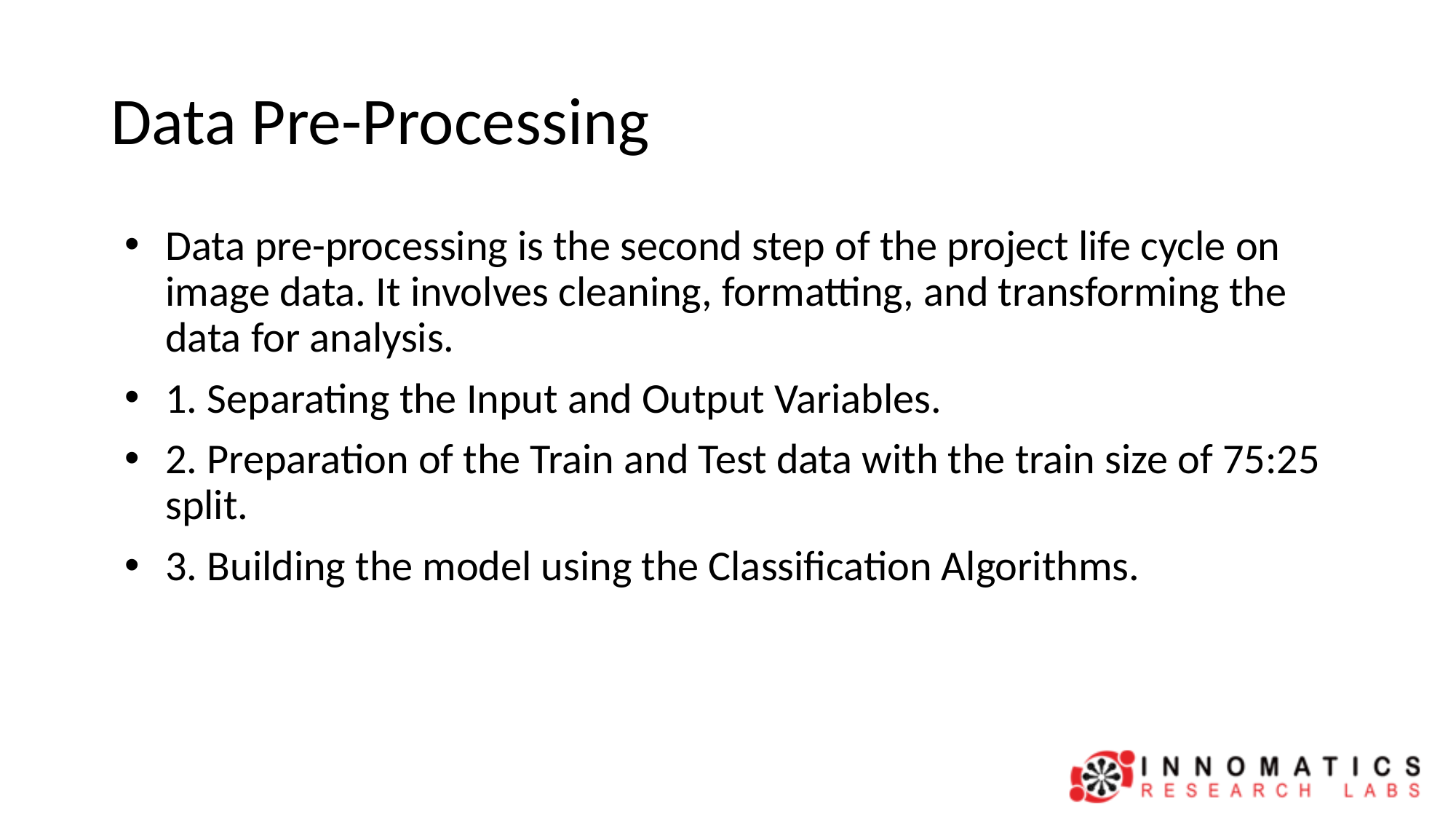

# Data Pre-Processing
Data pre-processing is the second step of the project life cycle on image data. It involves cleaning, formatting, and transforming the data for analysis.
1. Separating the Input and Output Variables.
2. Preparation of the Train and Test data with the train size of 75:25 split.
3. Building the model using the Classification Algorithms.